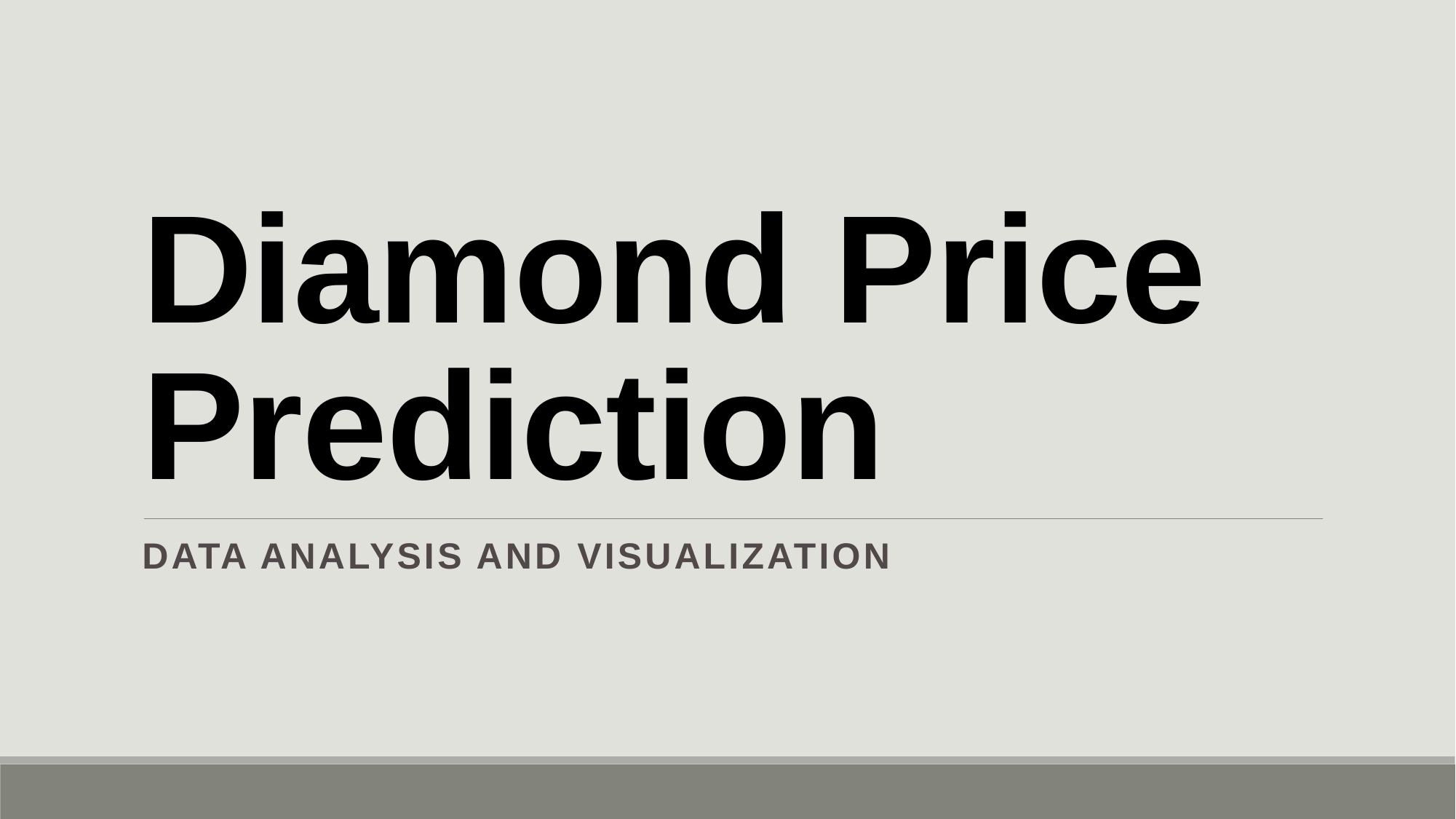

# Diamond Price Prediction
Data analysis and visualization